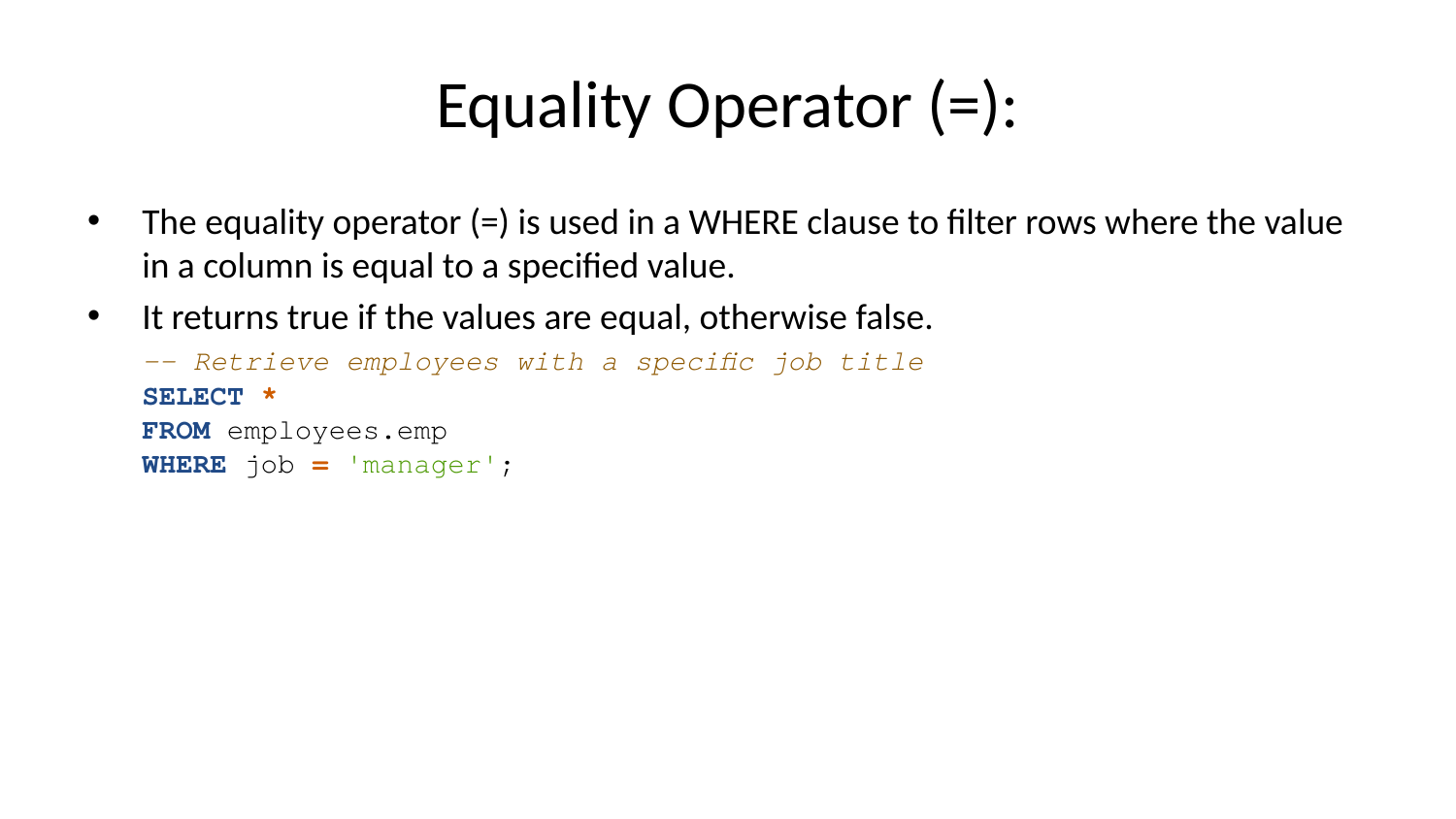

# Equality Operator (=):
The equality operator (=) is used in a WHERE clause to filter rows where the value in a column is equal to a specified value.
It returns true if the values are equal, otherwise false.
-- Retrieve employees with a specific job title
SELECT *
FROM employees.emp
WHERE job = 'manager';